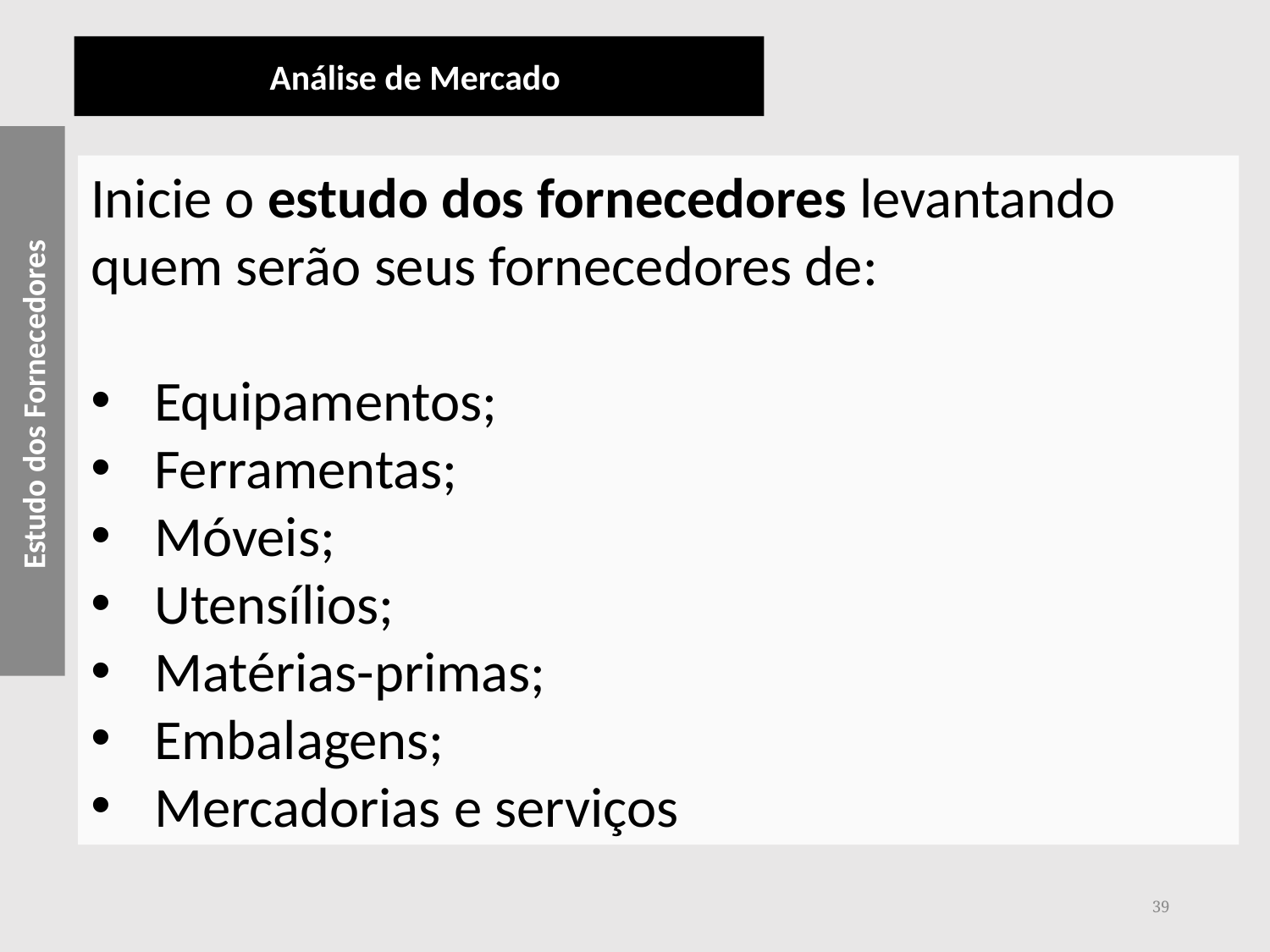

Análise de Mercado
Estudo dos Fornecedores
Inicie o estudo dos fornecedores levantando quem serão seus fornecedores de:

Equipamentos;
Ferramentas;
Móveis;
Utensílios;
Matérias-primas;
Embalagens;
Mercadorias e serviços
39
Este artigo aborda a influência de capital social em redes colaborativas. Com o contexto social de

redes colaborativas se tornando cada vez mais importante, a pesquisa ampliou o conceito tradicional de

Este artigo aborda a influência de capital social em redes colaborativas. Com o contexto social de

competitividade para incluir e enfatizar elementos 'soft', como o capital social.
redes colaborativas se tornando cada vez mais importante, a pesquisa ampliou o conceito tradicional de

Este artigo aborda a influência de capital social em redes colaborativas. Com o contexto social de

O objetivo deste estudo é identificar inter-

competitividade para incluir e enfatizar elementos 'soft', como o capital social.
redes colaborativas se tornando cada vez mais importante, a pesquisa ampliou o conceito tradicional de

Este artigo aborda a influência de capital social em redes colaborativas. Com o contexto social de

elementos organizacionais do capital social e sua relação com a competitividade rede colaborativa.
competitividade para incluir e enfatizar elementos 'soft', como o capital social.
redes colaborativas se tornando cada vez mais importante, a pesquisa ampliou o conceito tradicional de

competitividade para incluir e enfatizar elementos 'soft', como o capital social.